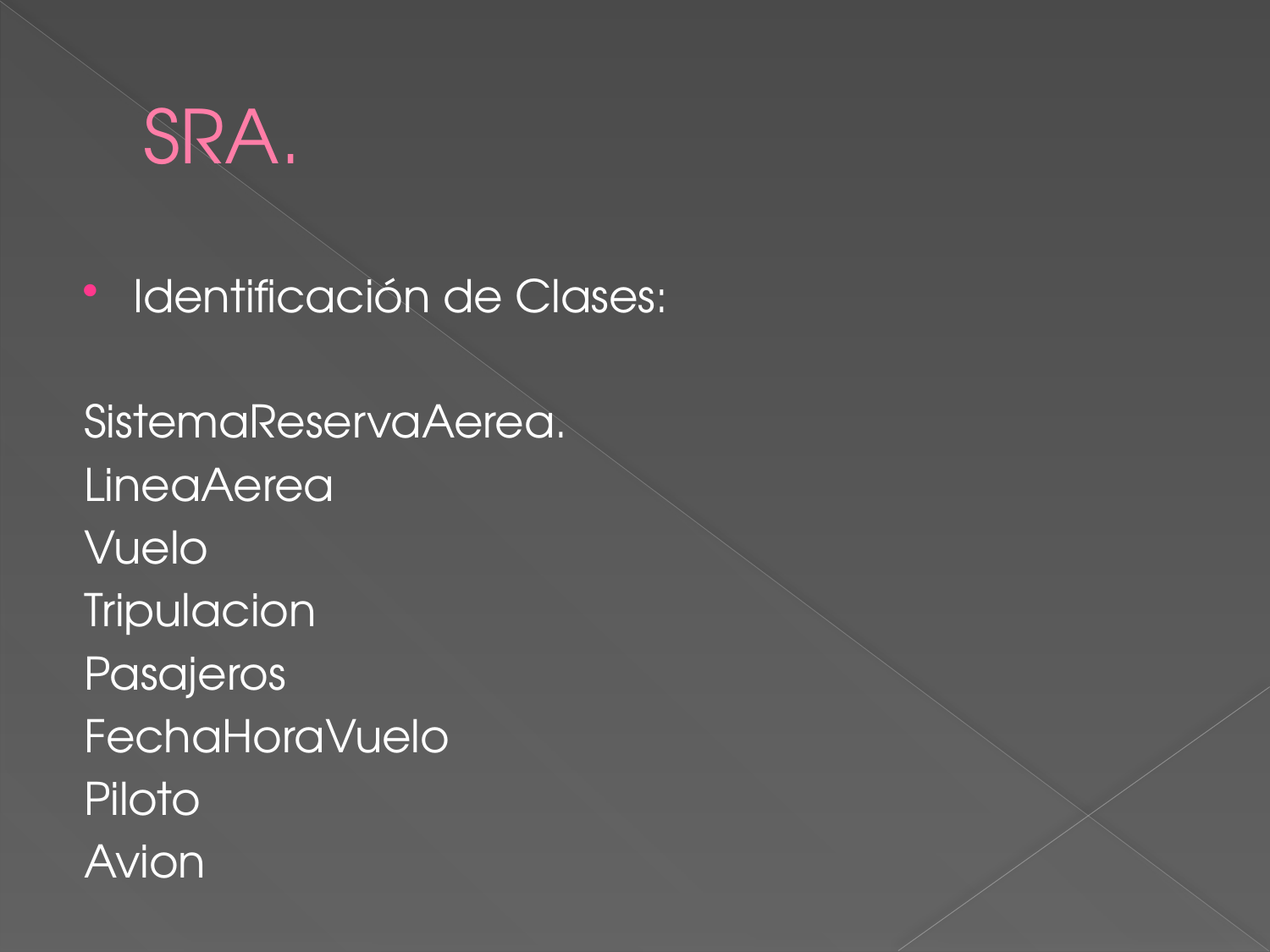

# SRA.
Identificación de Clases:

SistemaReservaAerea.
LineaAerea
Vuelo
Tripulacion
Pasajeros
FechaHoraVuelo
Piloto
Avion